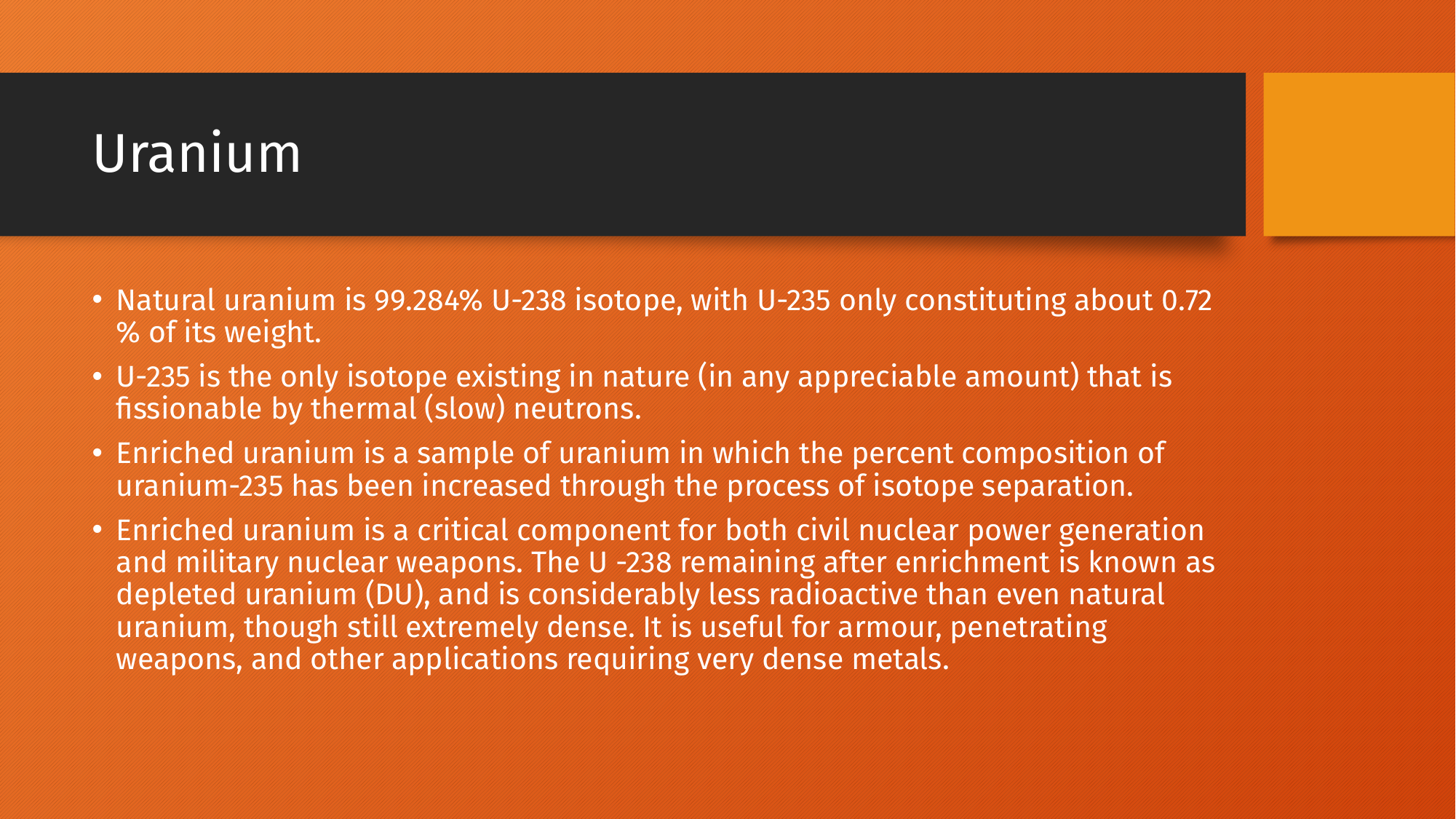

# Uranium
Natural uranium is 99.284% U-238 isotope, with U-235 only constituting about 0.72 % of its weight.
U-235 is the only isotope existing in nature (in any appreciable amount) that is fissionable by thermal (slow) neutrons.
Enriched uranium is a sample of uranium in which the percent composition of uranium-235 has been increased through the process of isotope separation.
Enriched uranium is a critical component for both civil nuclear power generation and military nuclear weapons. The U -238 remaining after enrichment is known as depleted uranium (DU), and is considerably less radioactive than even natural uranium, though still extremely dense. It is useful for armour, penetrating weapons, and other applications requiring very dense metals.